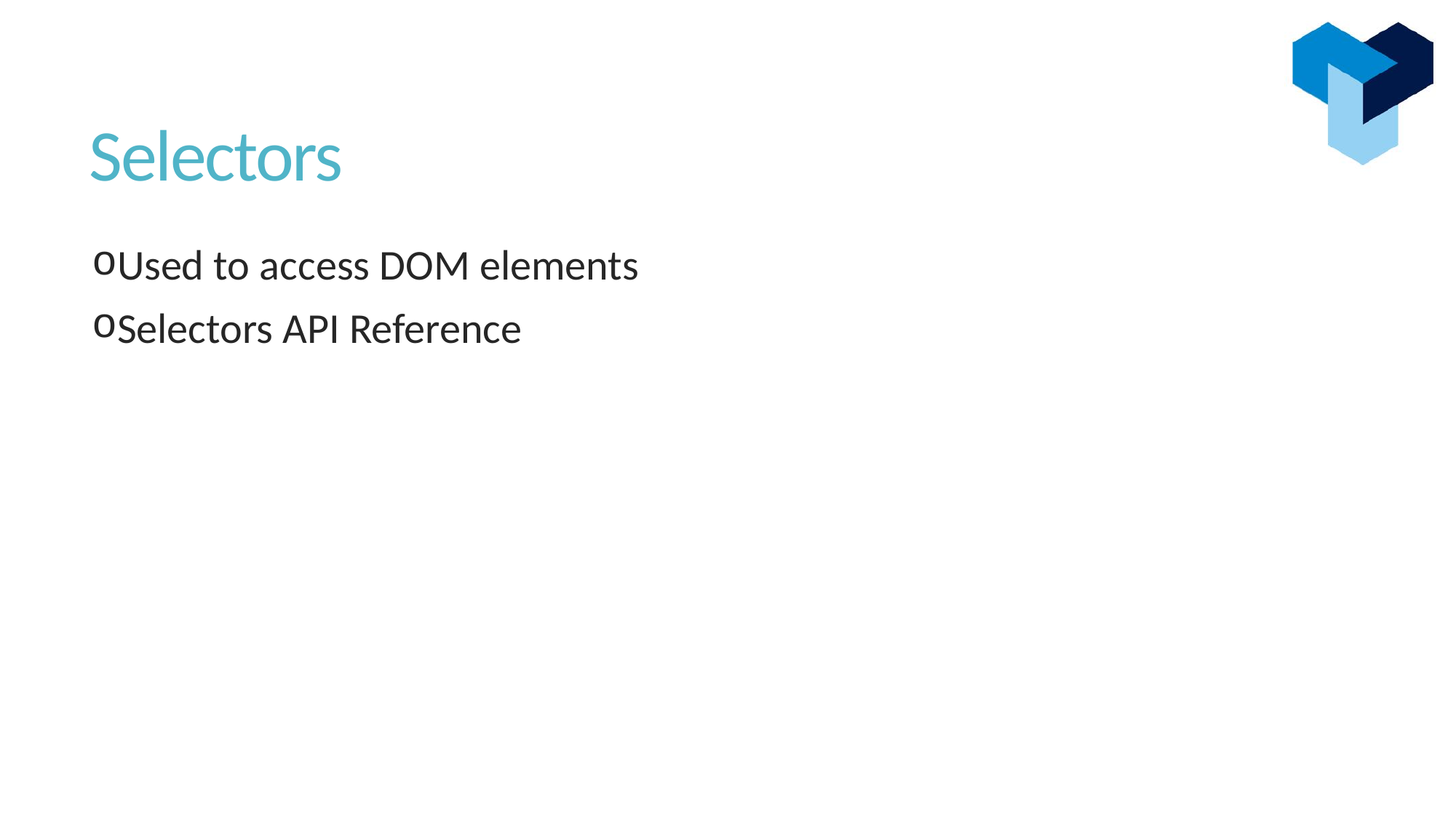

# Selectors
Used to access DOM elements
Selectors API Reference